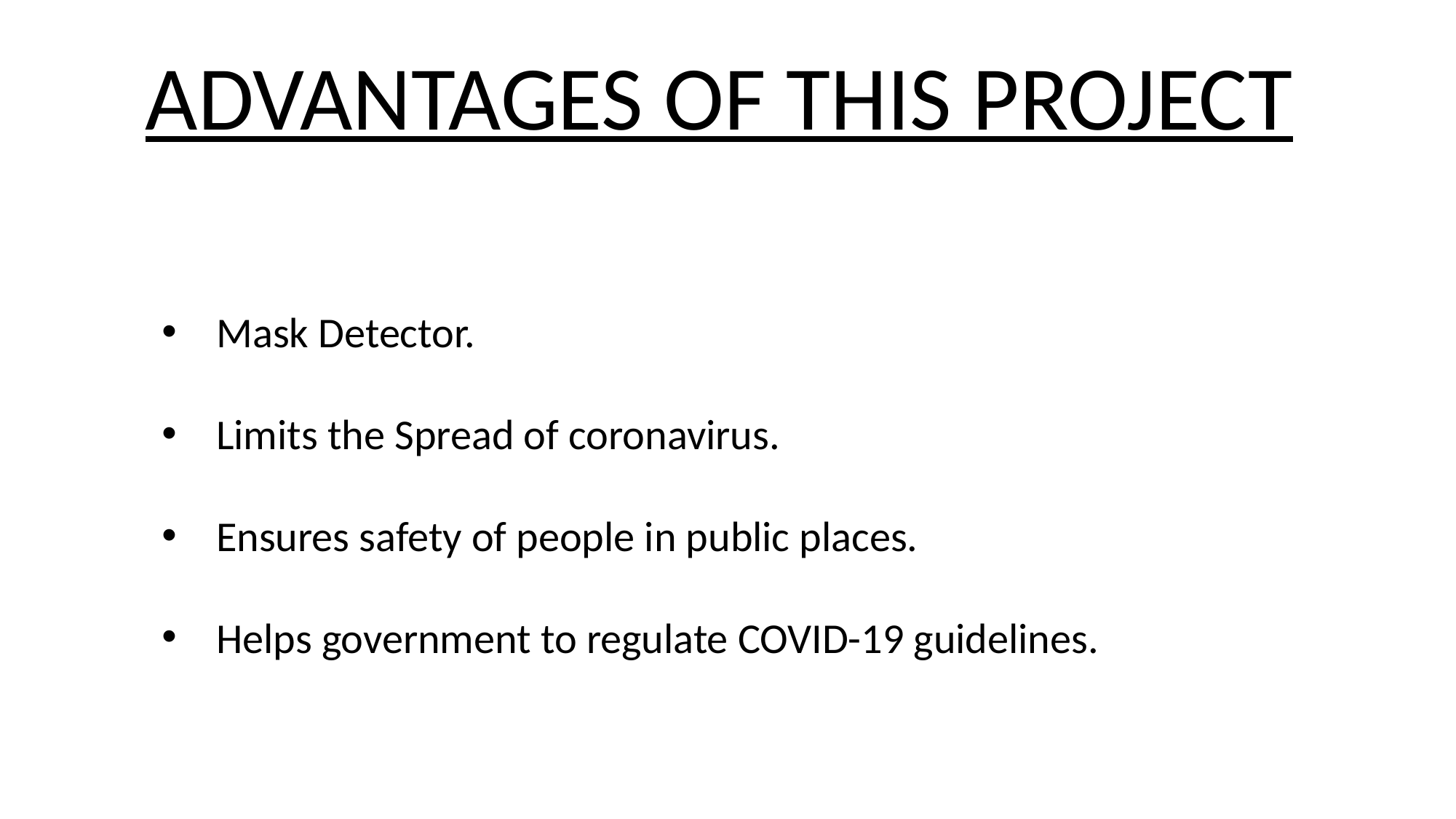

# ADVANTAGES OF THIS PROJECT
Mask Detector.

Limits the Spread of coronavirus.
Ensures safety of people in public places.
Helps government to regulate COVID-19 guidelines.